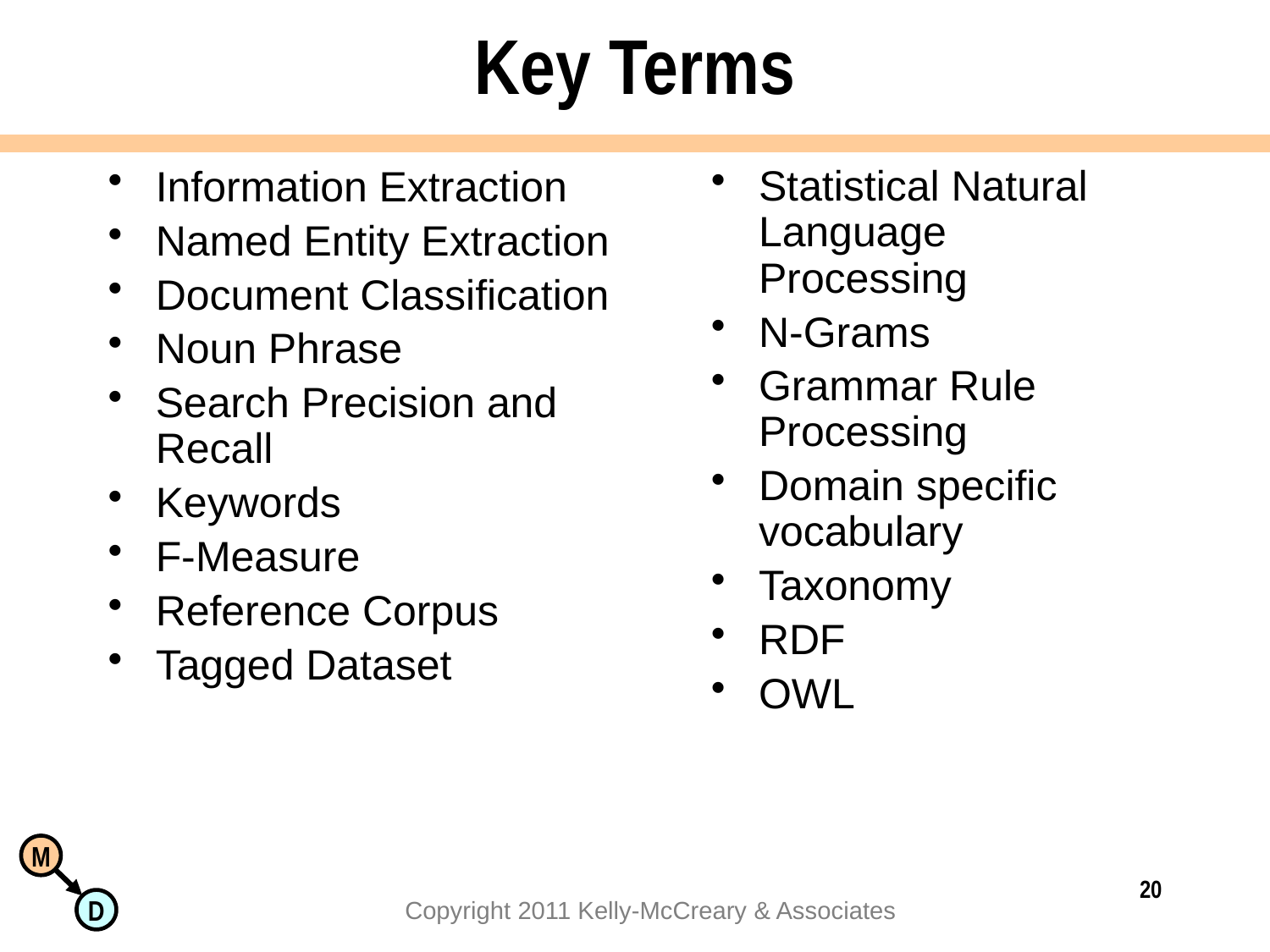

# Key Terms
Information Extraction
Named Entity Extraction
Document Classification
Noun Phrase
Search Precision and Recall
Keywords
F-Measure
Reference Corpus
Tagged Dataset
Statistical Natural Language Processing
N-Grams
Grammar Rule Processing
Domain specific vocabulary
Taxonomy
RDF
OWL

20
Copyright 2011 Kelly-McCreary & Associates